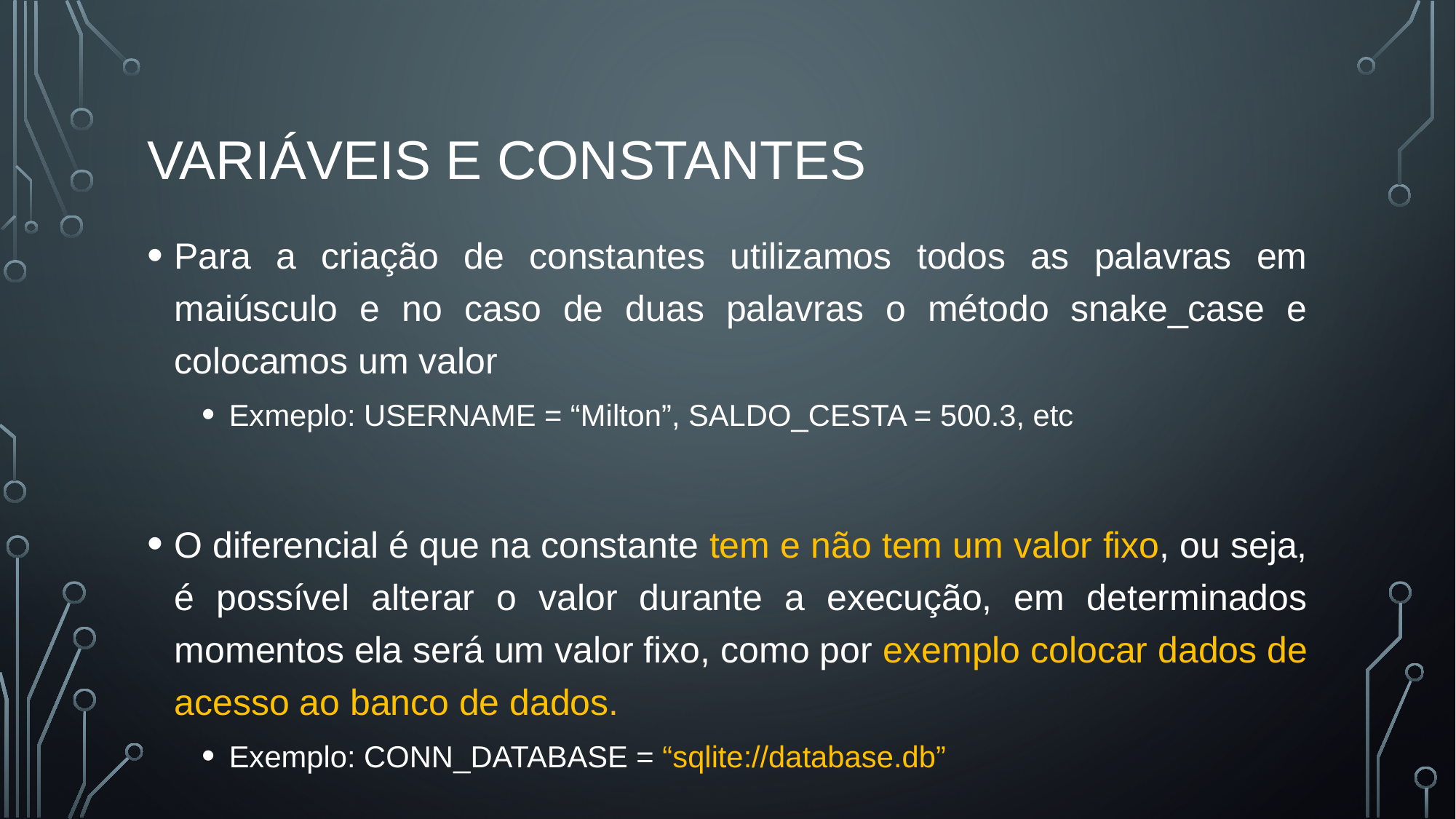

# Variáveis e constantes
Para a criação de constantes utilizamos todos as palavras em maiúsculo e no caso de duas palavras o método snake_case e colocamos um valor
Exmeplo: USERNAME = “Milton”, SALDO_CESTA = 500.3, etc

O diferencial é que na constante tem e não tem um valor fixo, ou seja, é possível alterar o valor durante a execução, em determinados momentos ela será um valor fixo, como por exemplo colocar dados de acesso ao banco de dados.
Exemplo: CONN_DATABASE = “sqlite://database.db”